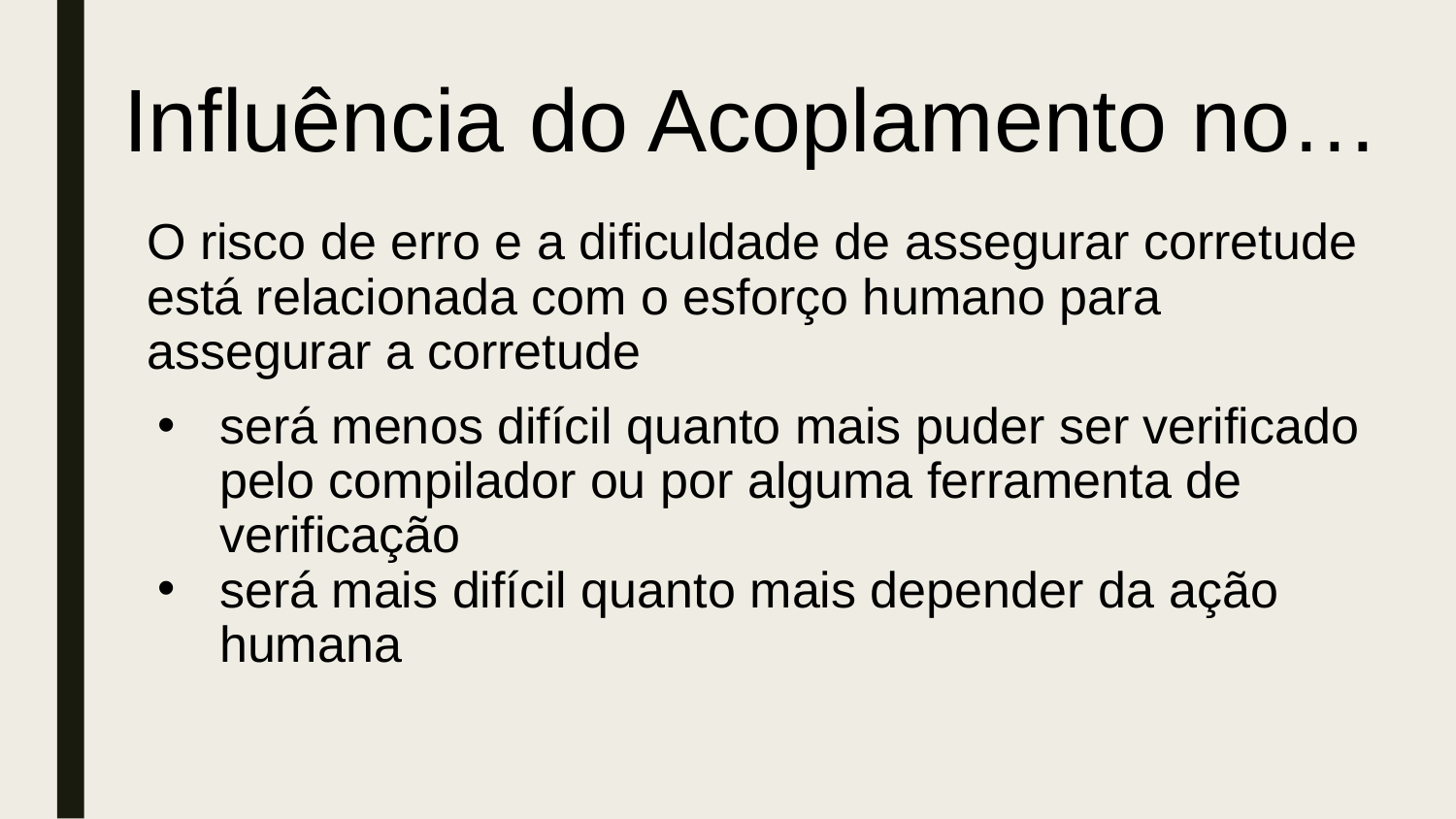

# Influência do Acoplamento no…
O risco de erro e a dificuldade de assegurar corretude está relacionada com o esforço humano para assegurar a corretude
será menos difícil quanto mais puder ser verificado pelo compilador ou por alguma ferramenta de verificação
será mais difícil quanto mais depender da ação humana